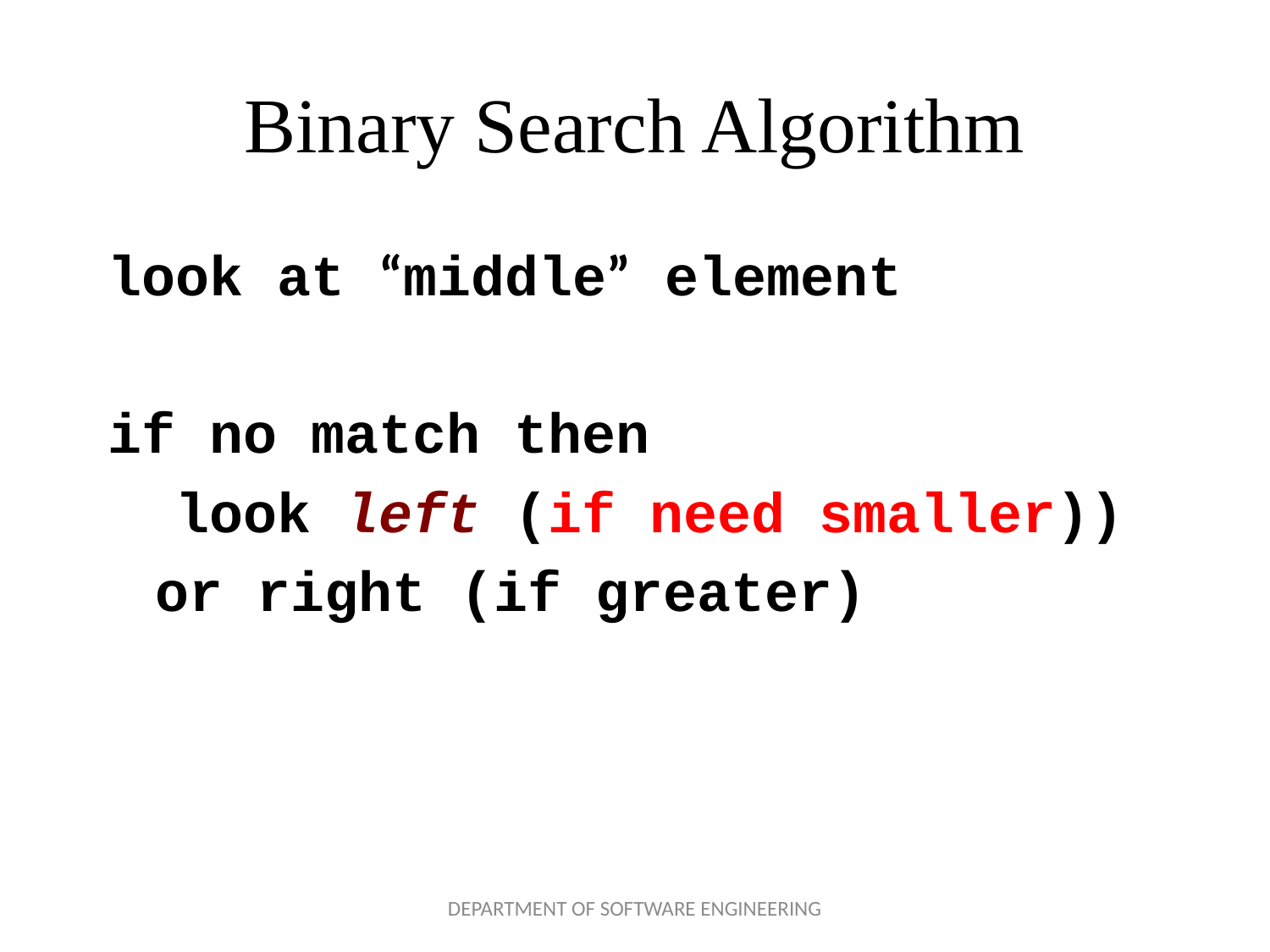

# Binary Search Algorithm
look at “middle” element

if no match then
  look left (if need smaller))
	or right (if greater)
DEPARTMENT OF SOFTWARE ENGINEERING